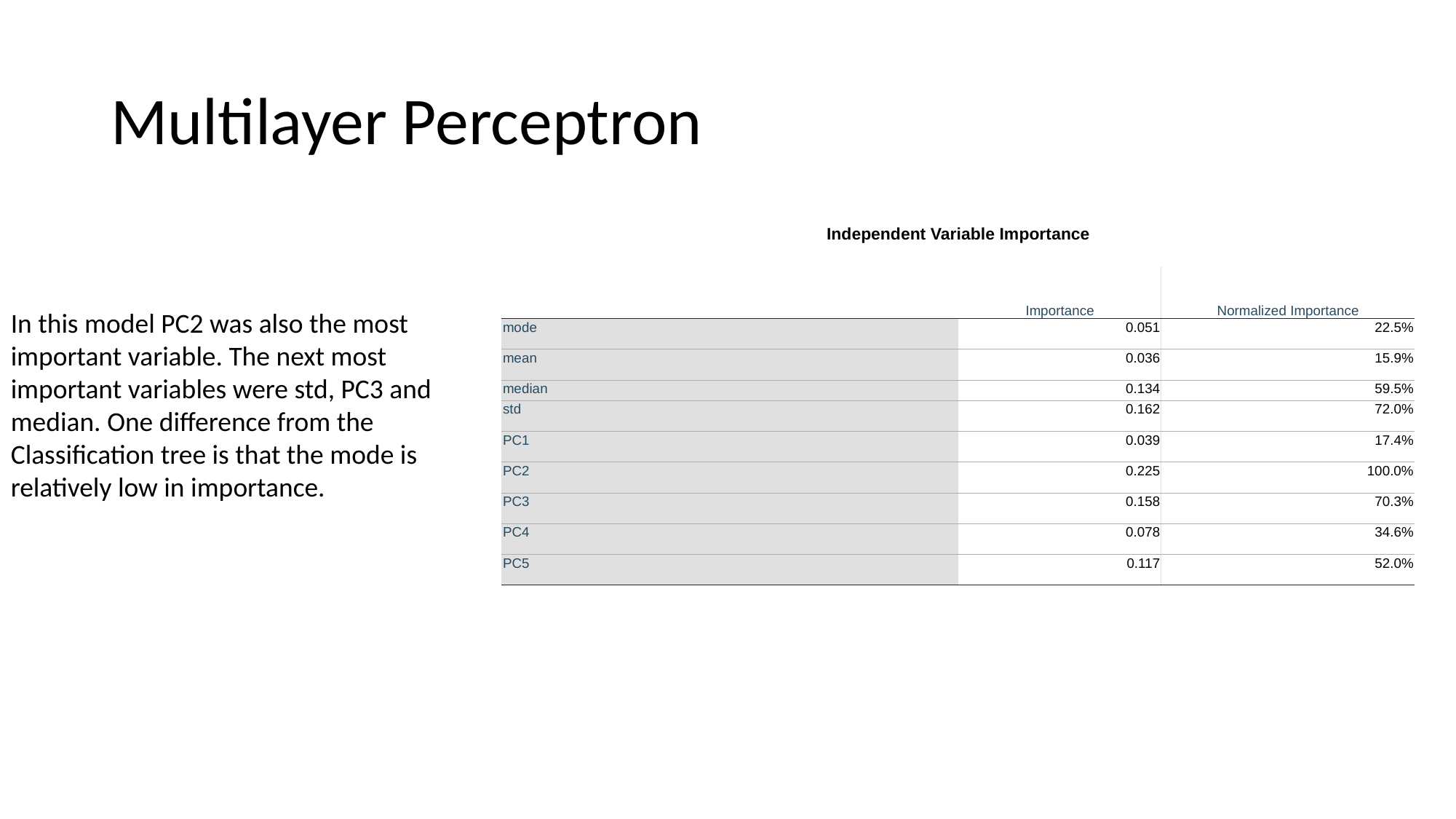

# Multilayer Perceptron
| Independent Variable Importance |  |  |
| --- | --- | --- |
|  | Importance | Normalized Importance |
| mode | 0.051 | 22.5% |
| mean | 0.036 | 15.9% |
| median | 0.134 | 59.5% |
| std | 0.162 | 72.0% |
| PC1 | 0.039 | 17.4% |
| PC2 | 0.225 | 100.0% |
| PC3 | 0.158 | 70.3% |
| PC4 | 0.078 | 34.6% |
| PC5 | 0.117 | 52.0% |
In this model PC2 was also the most important variable. The next most important variables were std, PC3 and median. One difference from the Classification tree is that the mode is relatively low in importance.